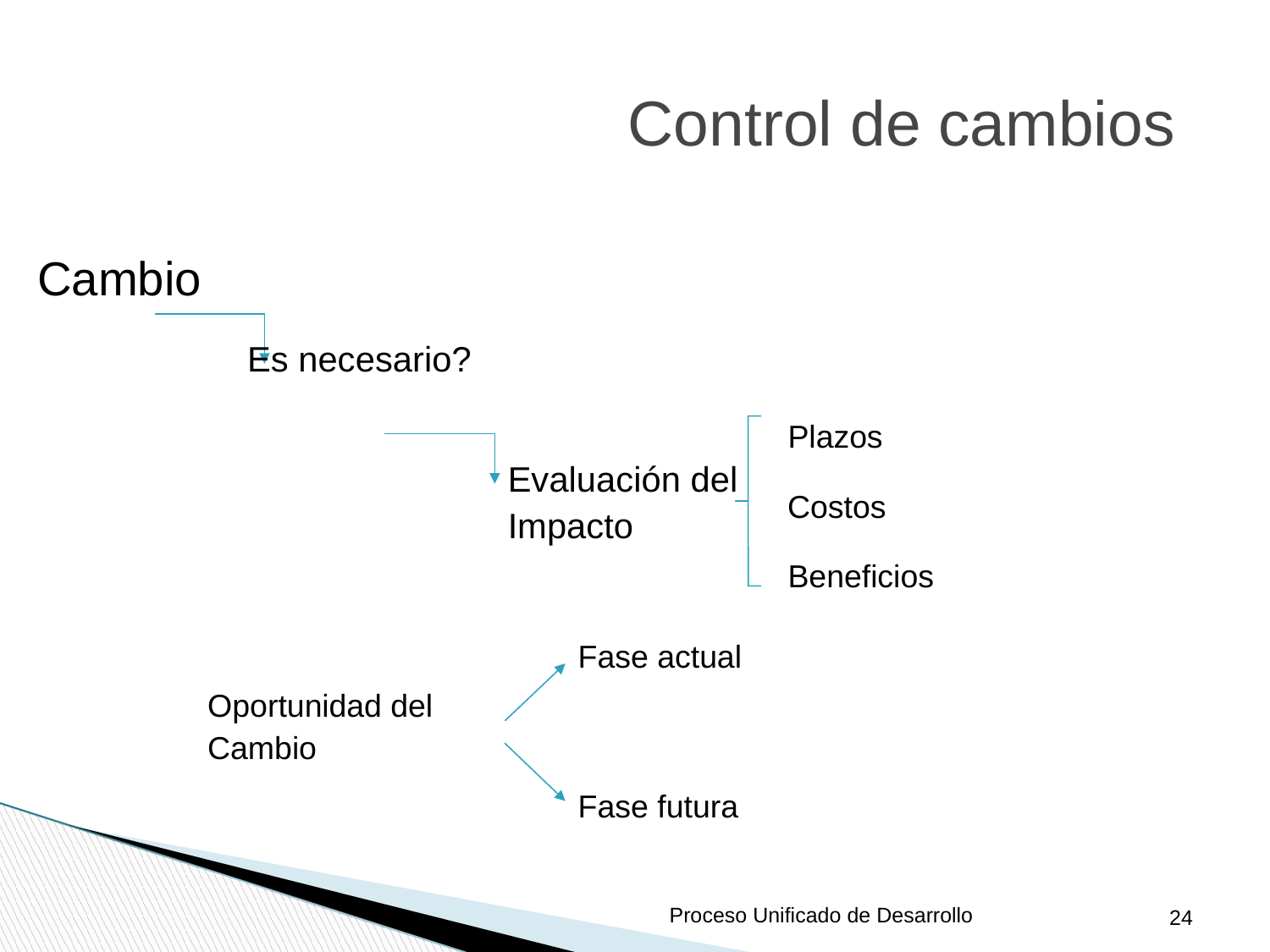

Control de cambios
Cambio
Es necesario?
Plazos

Evaluación del Impacto
Costos
Beneficios
Fase actual
Oportunidad del Cambio
Fase futura
24
Proceso Unificado de Desarrollo